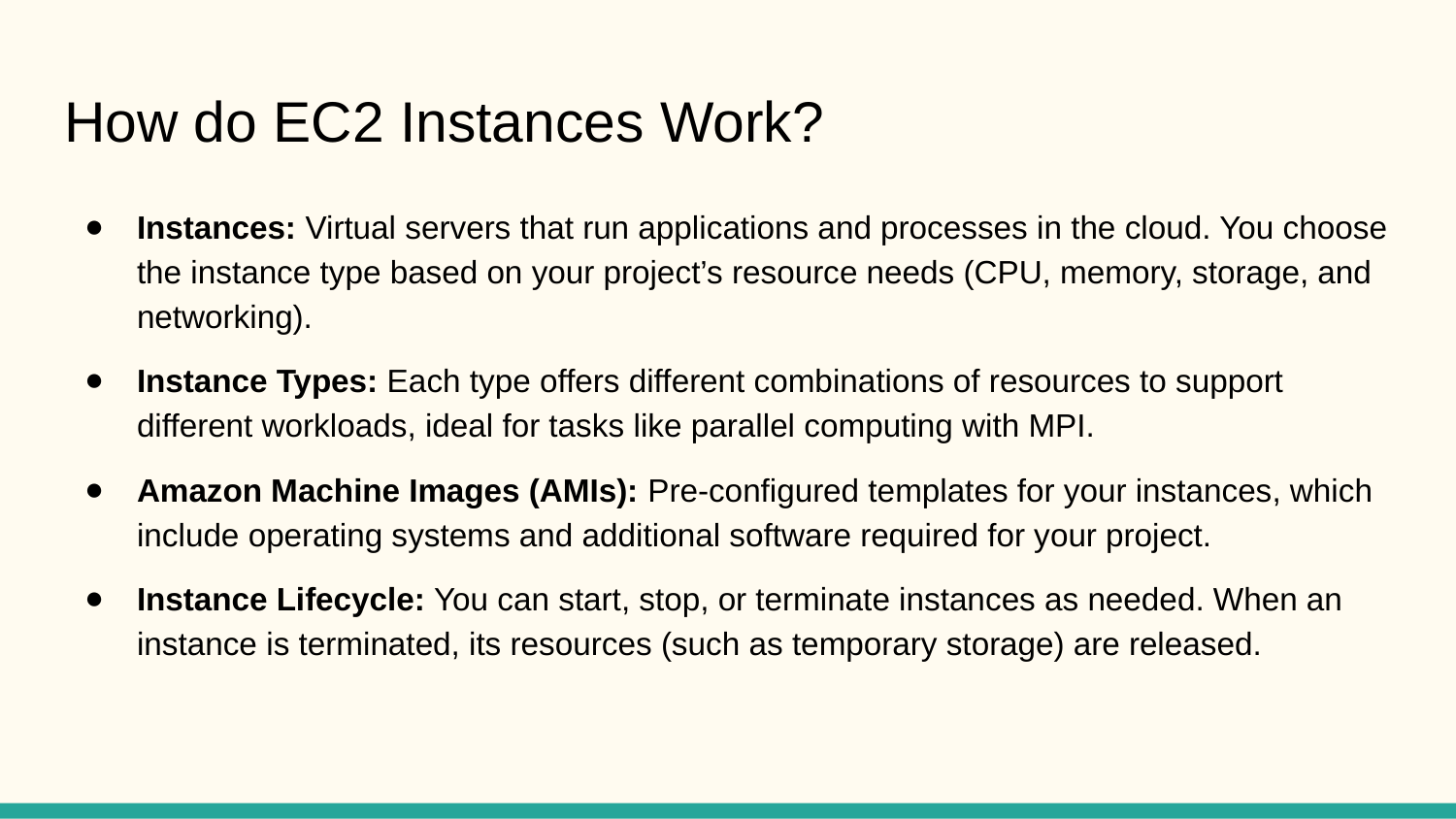

# How do EC2 Instances Work?
Instances: Virtual servers that run applications and processes in the cloud. You choose the instance type based on your project’s resource needs (CPU, memory, storage, and networking).
Instance Types: Each type offers different combinations of resources to support different workloads, ideal for tasks like parallel computing with MPI.
Amazon Machine Images (AMIs): Pre-configured templates for your instances, which include operating systems and additional software required for your project.
Instance Lifecycle: You can start, stop, or terminate instances as needed. When an instance is terminated, its resources (such as temporary storage) are released.